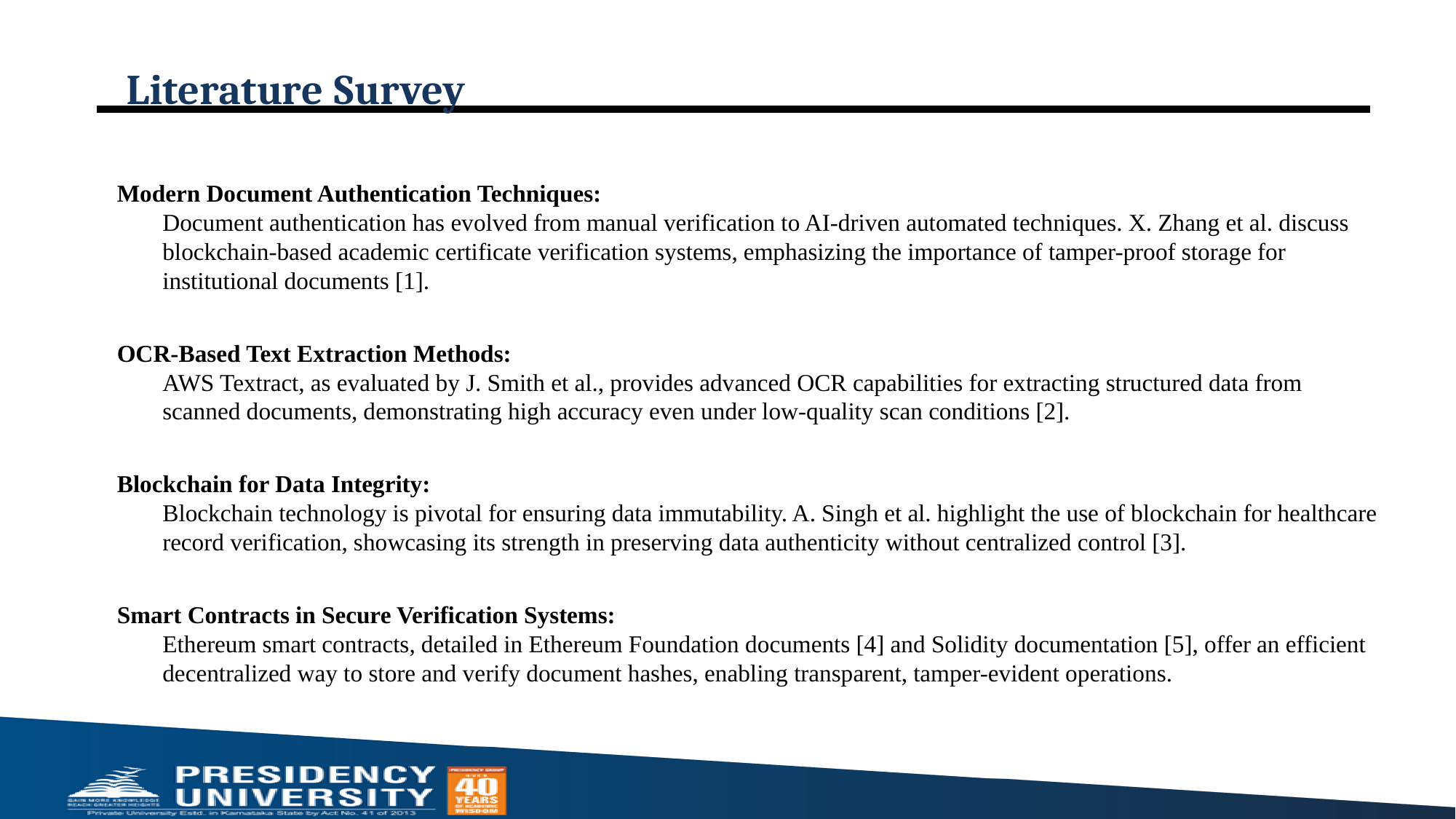

# Literature Survey
Modern Document Authentication Techniques:
Document authentication has evolved from manual verification to AI-driven automated techniques. X. Zhang et al. discuss blockchain-based academic certificate verification systems, emphasizing the importance of tamper-proof storage for institutional documents [1].

OCR-Based Text Extraction Methods:
AWS Textract, as evaluated by J. Smith et al., provides advanced OCR capabilities for extracting structured data from scanned documents, demonstrating high accuracy even under low-quality scan conditions [2].

Blockchain for Data Integrity:
Blockchain technology is pivotal for ensuring data immutability. A. Singh et al. highlight the use of blockchain for healthcare record verification, showcasing its strength in preserving data authenticity without centralized control [3].

Smart Contracts in Secure Verification Systems:
Ethereum smart contracts, detailed in Ethereum Foundation documents [4] and Solidity documentation [5], offer an efficient decentralized way to store and verify document hashes, enabling transparent, tamper-evident operations.